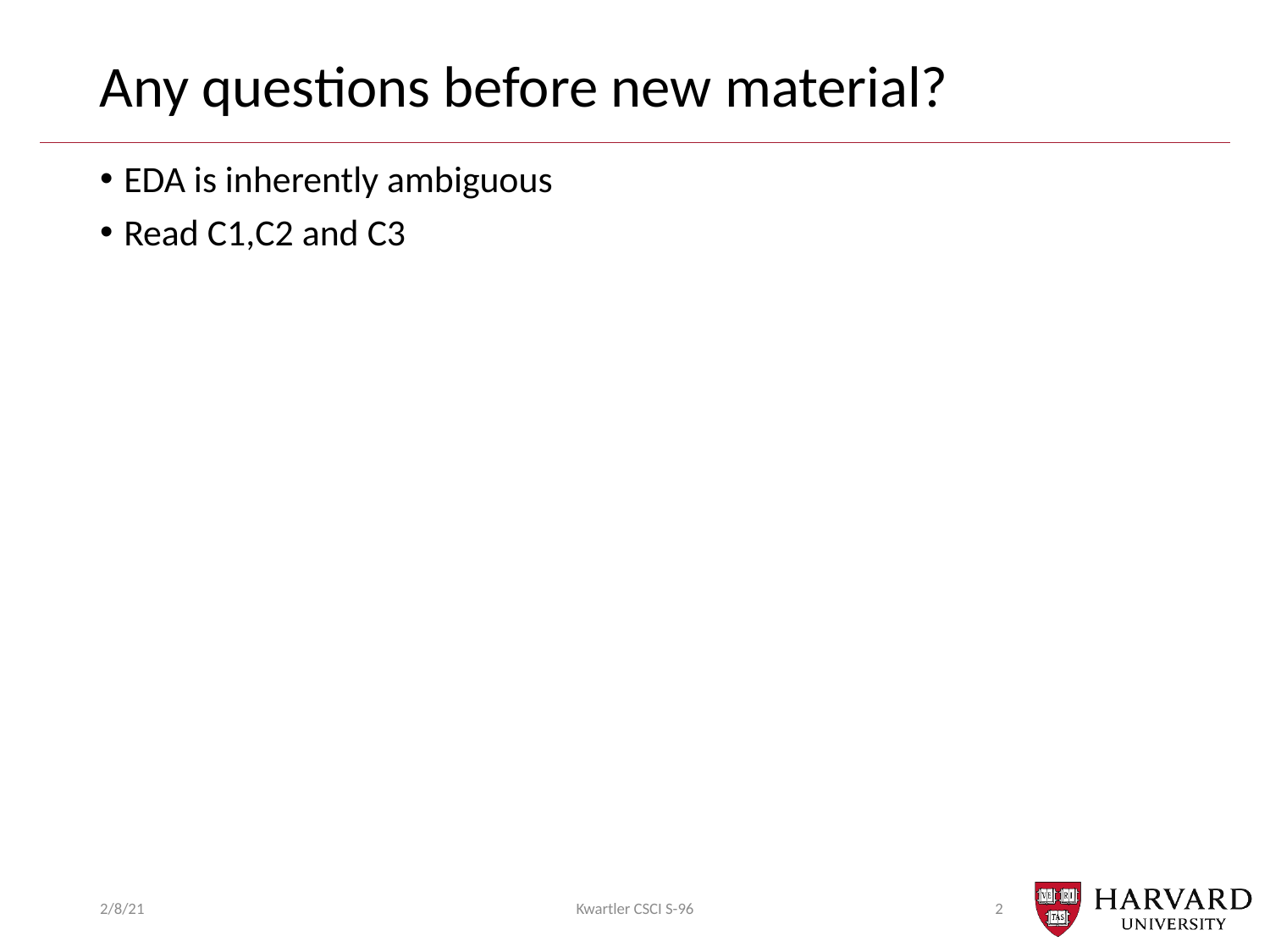

# Any questions before new material?
EDA is inherently ambiguous
Read C1,C2 and C3
2/8/21
Kwartler CSCI S-96
2